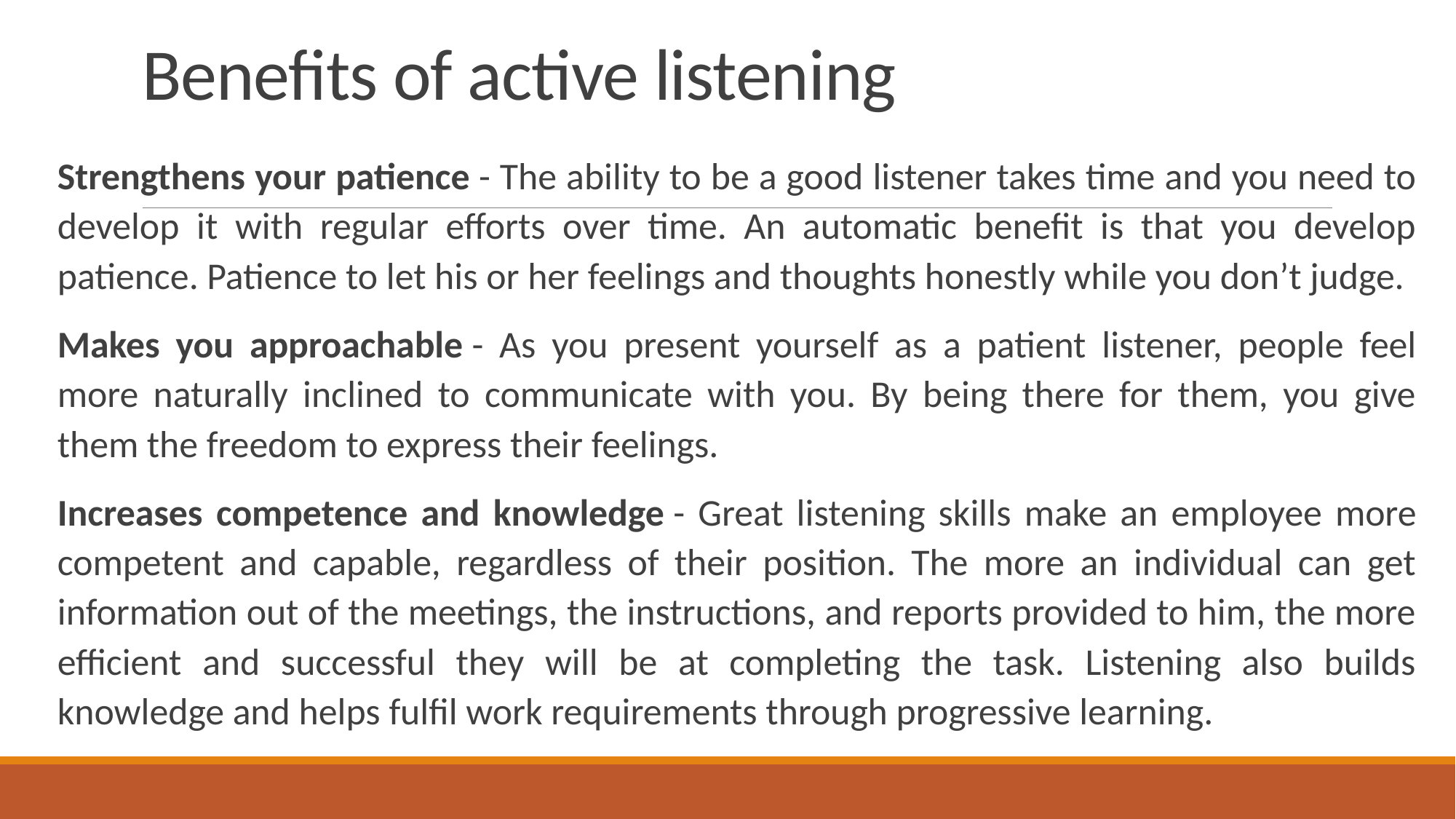

# Benefits of active listening
Strengthens your patience - The ability to be a good listener takes time and you need to develop it with regular efforts over time. An automatic benefit is that you develop patience. Patience to let his or her feelings and thoughts honestly while you don’t judge.
Makes you approachable - As you present yourself as a patient listener, people feel more naturally inclined to communicate with you. By being there for them, you give them the freedom to express their feelings.
Increases competence and knowledge - Great listening skills make an employee more competent and capable, regardless of their position. The more an individual can get information out of the meetings, the instructions, and reports provided to him, the more efficient and successful they will be at completing the task. Listening also builds knowledge and helps fulfil work requirements through progressive learning.